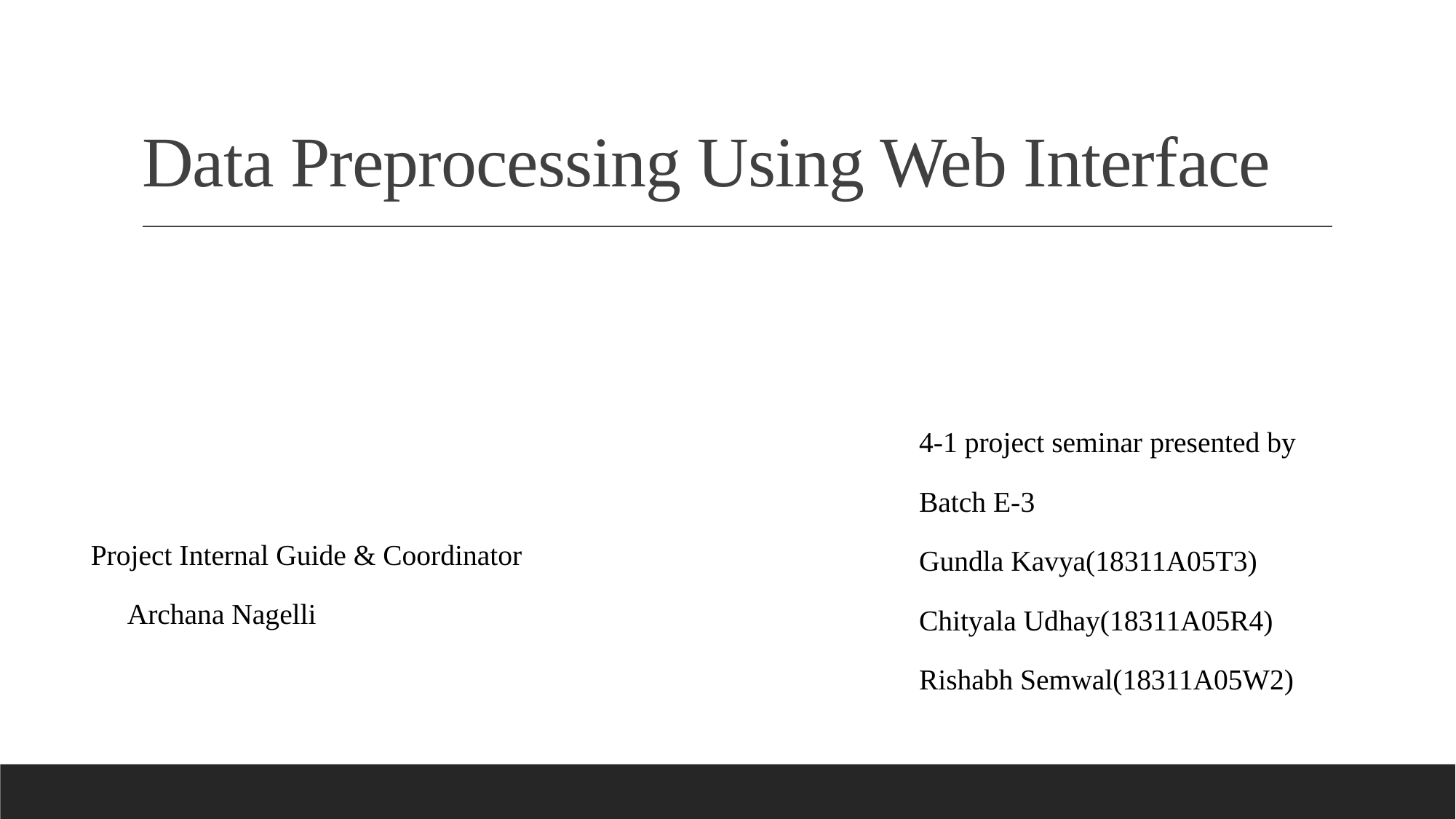

# Data Preprocessing Using Web Interface
4-1 project seminar presented by
Batch E-3
Gundla Kavya(18311A05T3)
Chityala Udhay(18311A05R4)
Rishabh Semwal(18311A05W2)
Project Internal Guide & Coordinator
     Archana Nagelli